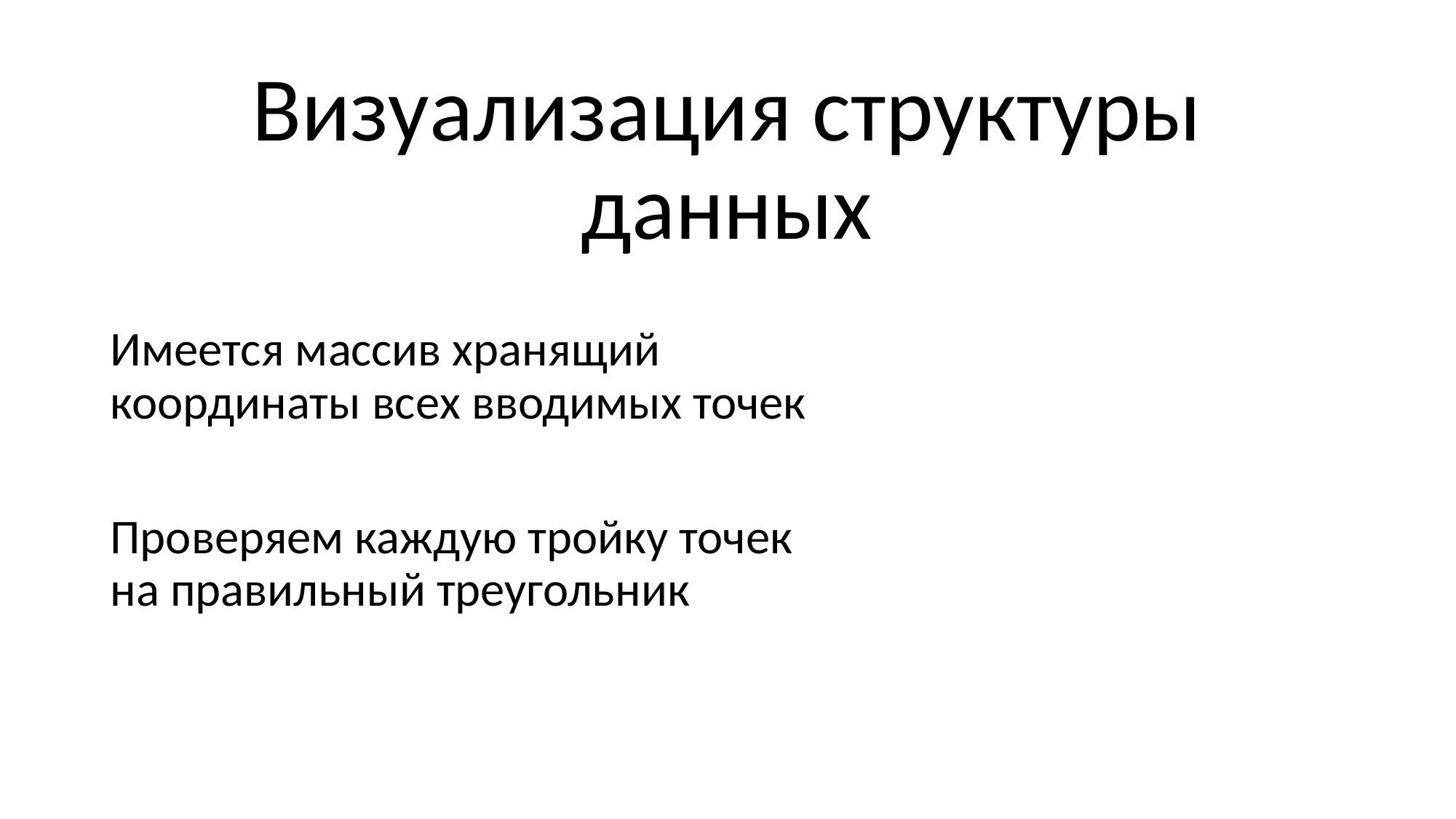

# Визуализация структуры данных
Имеется массив хранящий координаты всех вводимых точек

Проверяем каждую тройку точек на правильный треугольник